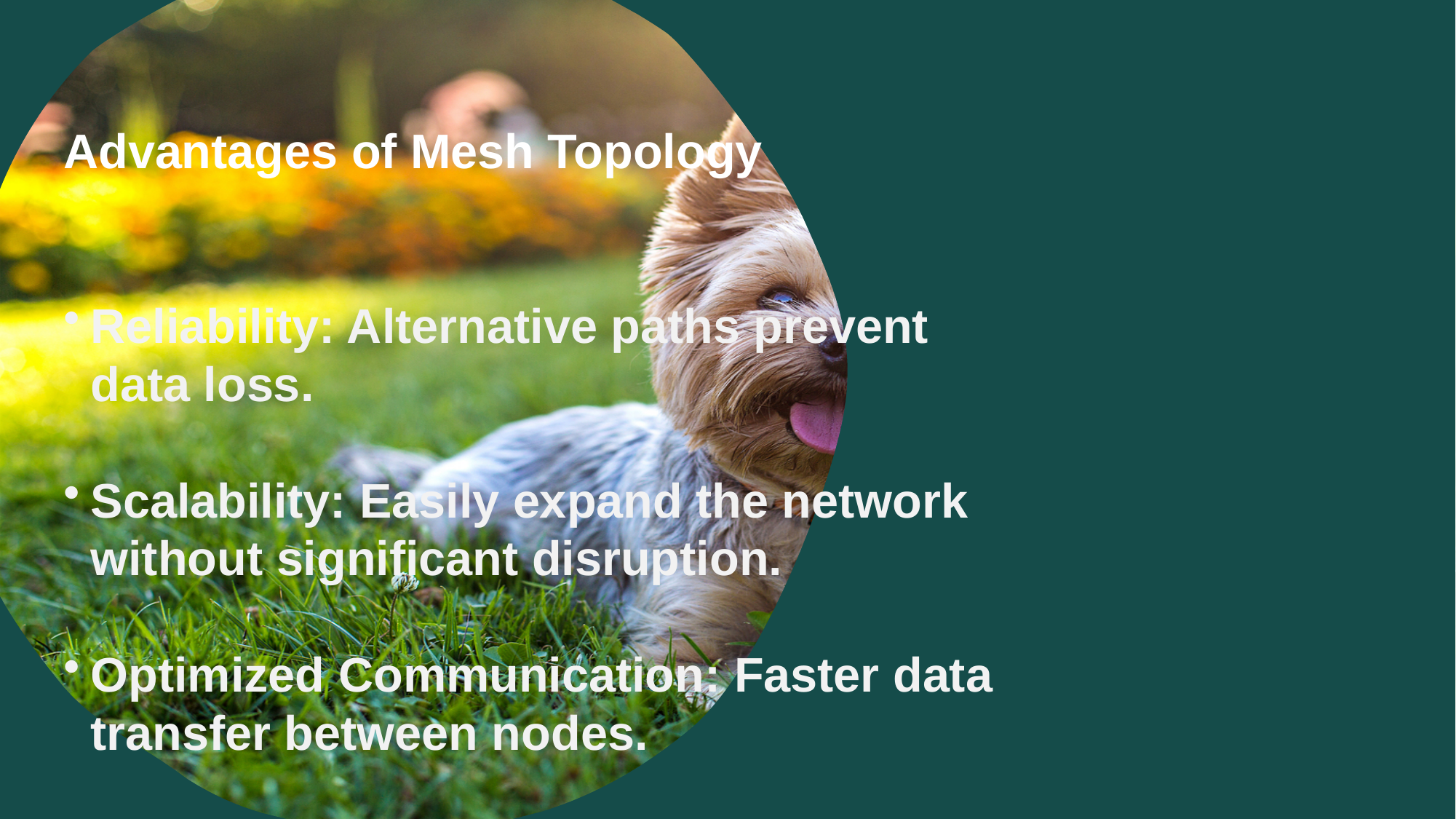

Advantages of Mesh Topology

Reliability: Alternative paths prevent data loss.

Scalability: Easily expand the network without significant disruption.

Optimized Communication: Faster data transfer between nodes.